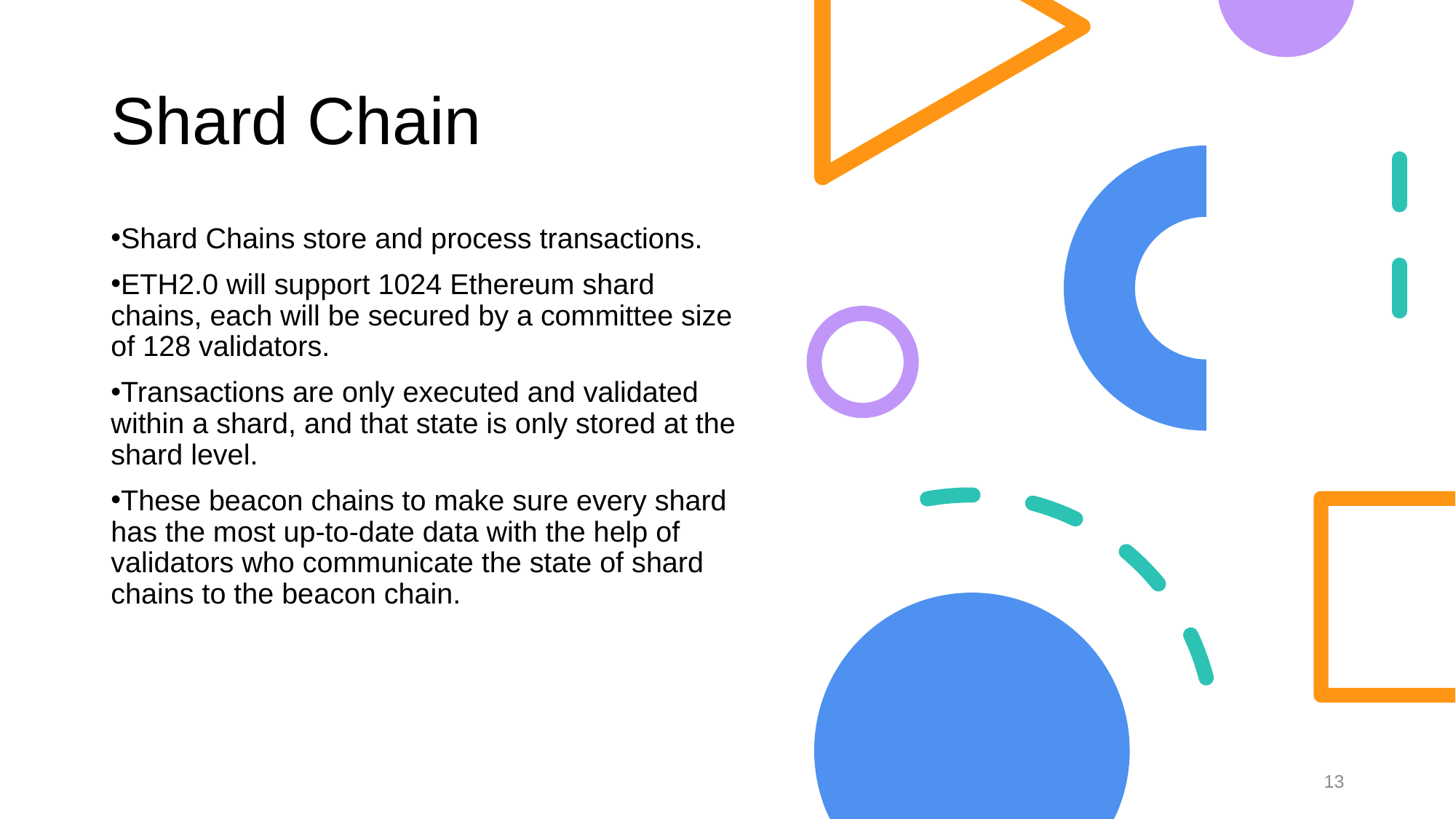

# Shard Chain

Shard Chains store and process transactions.
ETH2.0 will support 1024 Ethereum shard chains, each will be secured by a committee size of 128 validators.
Transactions are only executed and validated within a shard, and that state is only stored at the shard level.
These beacon chains to make sure every shard has the most up-to-date data with the help of validators who communicate the state of shard chains to the beacon chain.

13